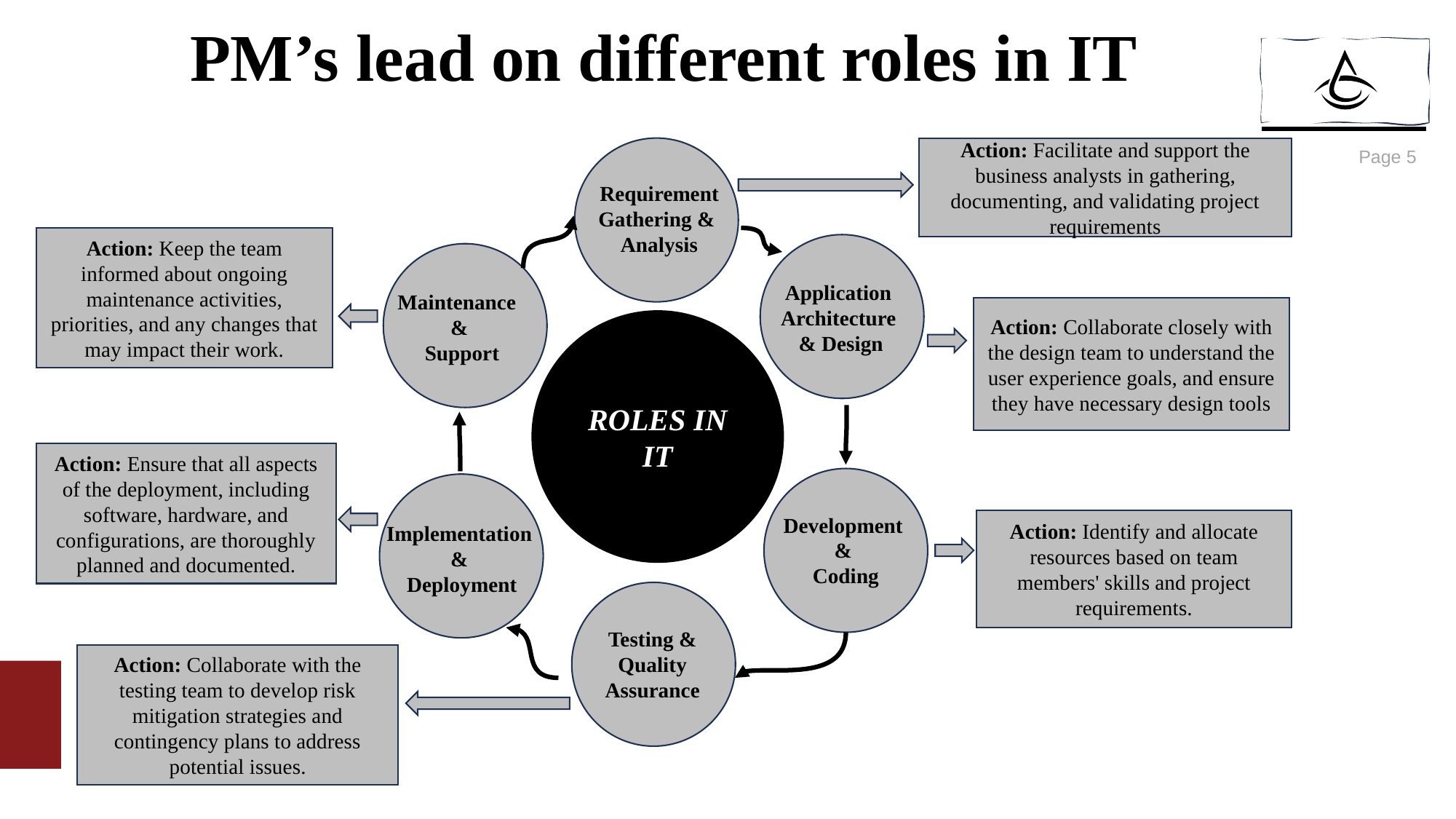

# PM’s lead on different roles in IT

Page 5

Action: Facilitate and support the business analysts in gathering, documenting, and validating project requirements

Requirement
Gathering &
Analysis

Action: Keep the team informed about ongoing maintenance activities, priorities, and any changes that may impact their work.

Application
Architecture
& Design

Maintenance
&
 Support
Action: Collaborate closely with the design team to understand the user experience goals, and ensure they have necessary design tools

ROLES IN IT

Action: Ensure that all aspects of the deployment, including software, hardware, and configurations, are thoroughly planned and documented.

Development
&
Coding

Action: Identify and allocate resources based on team members' skills and project requirements.
Implementation
&
Deployment

Testing &
 Quality
Assurance
Action: Collaborate with the testing team to develop risk mitigation strategies and contingency plans to address potential issues.